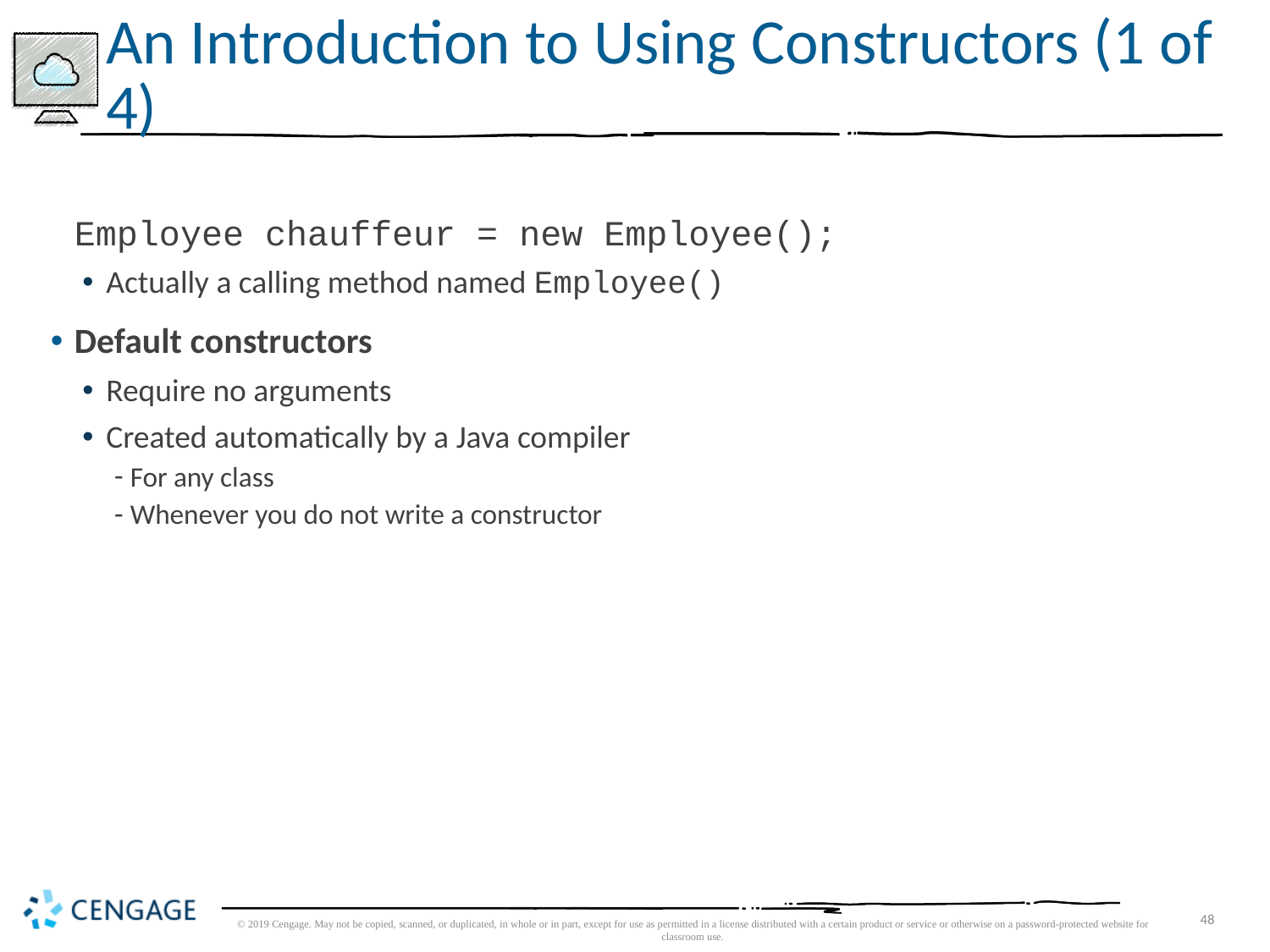

# An Introduction to Using Constructors (1 of 4)
	Employee chauffeur = new Employee();
Actually a calling method named Employee()
Default constructors
Require no arguments
Created automatically by a Java compiler
For any class
Whenever you do not write a constructor
© 2019 Cengage. May not be copied, scanned, or duplicated, in whole or in part, except for use as permitted in a license distributed with a certain product or service or otherwise on a password-protected website for classroom use.